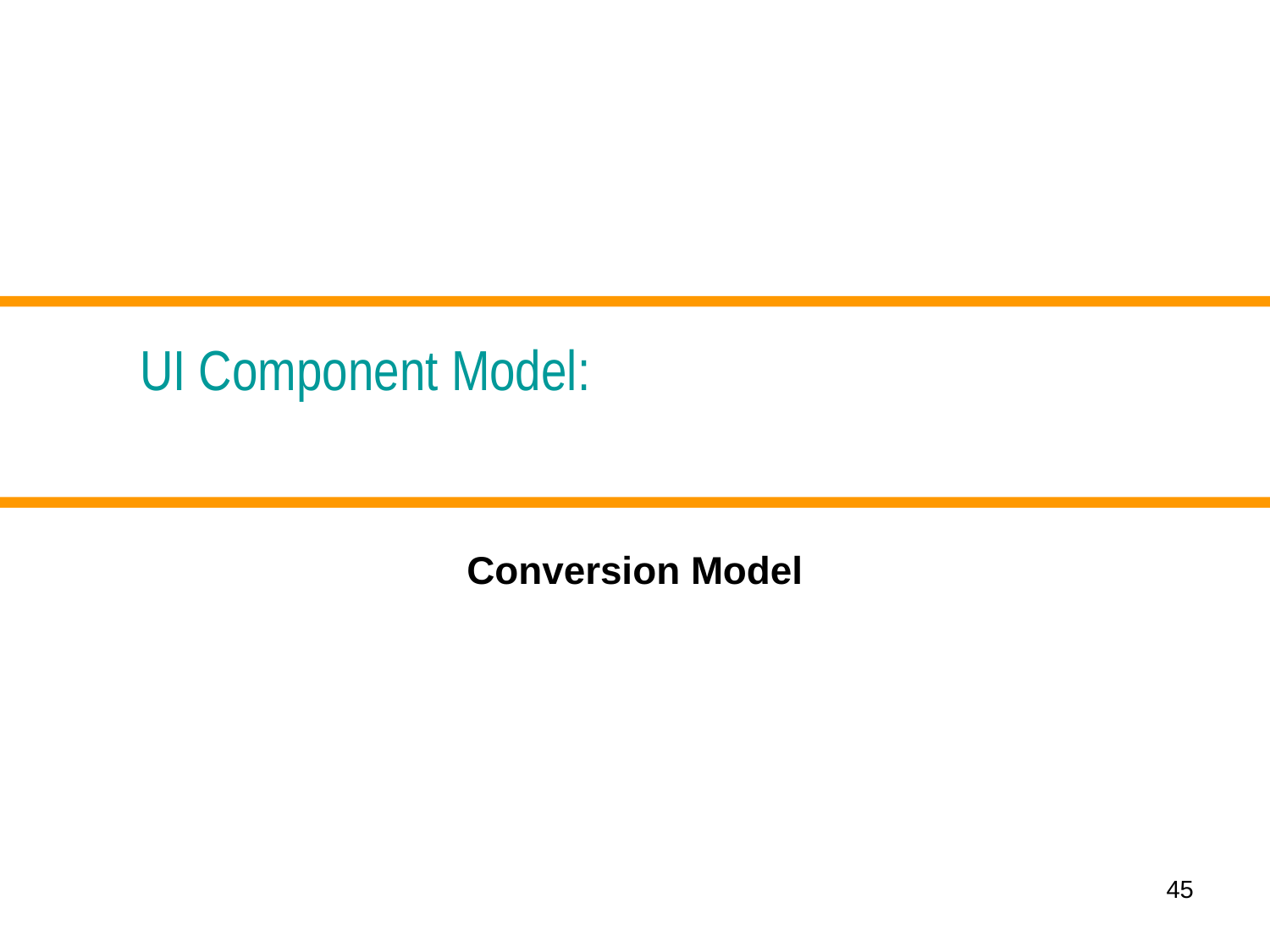

# UI Component Model:
Conversion Model
45